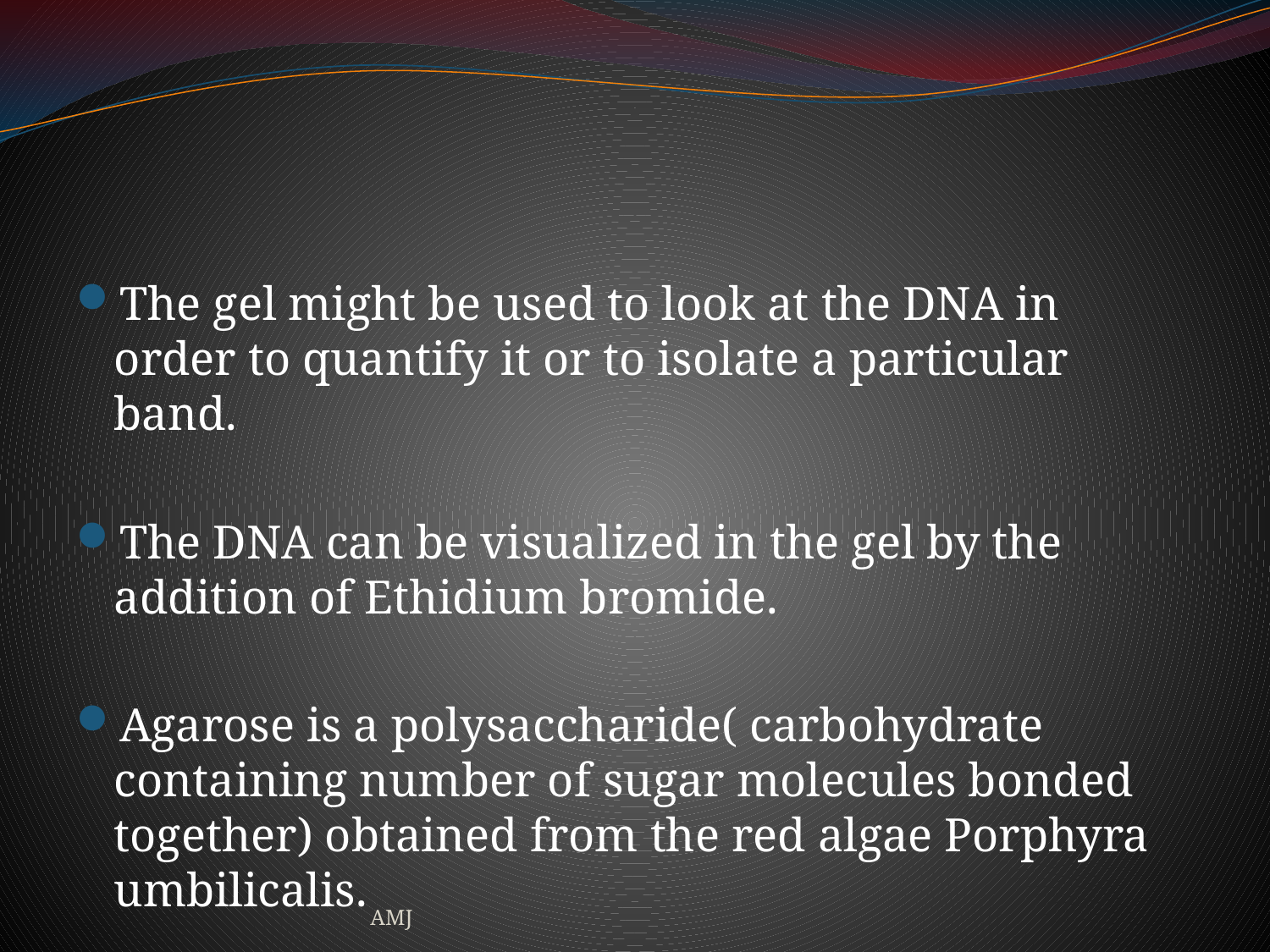

#
The gel might be used to look at the DNA in order to quantify it or to isolate a particular band.

The DNA can be visualized in the gel by the addition of Ethidium bromide.

Agarose is a polysaccharide( carbohydrate containing number of sugar molecules bonded together) obtained from the red algae Porphyra umbilicalis.
AMJ